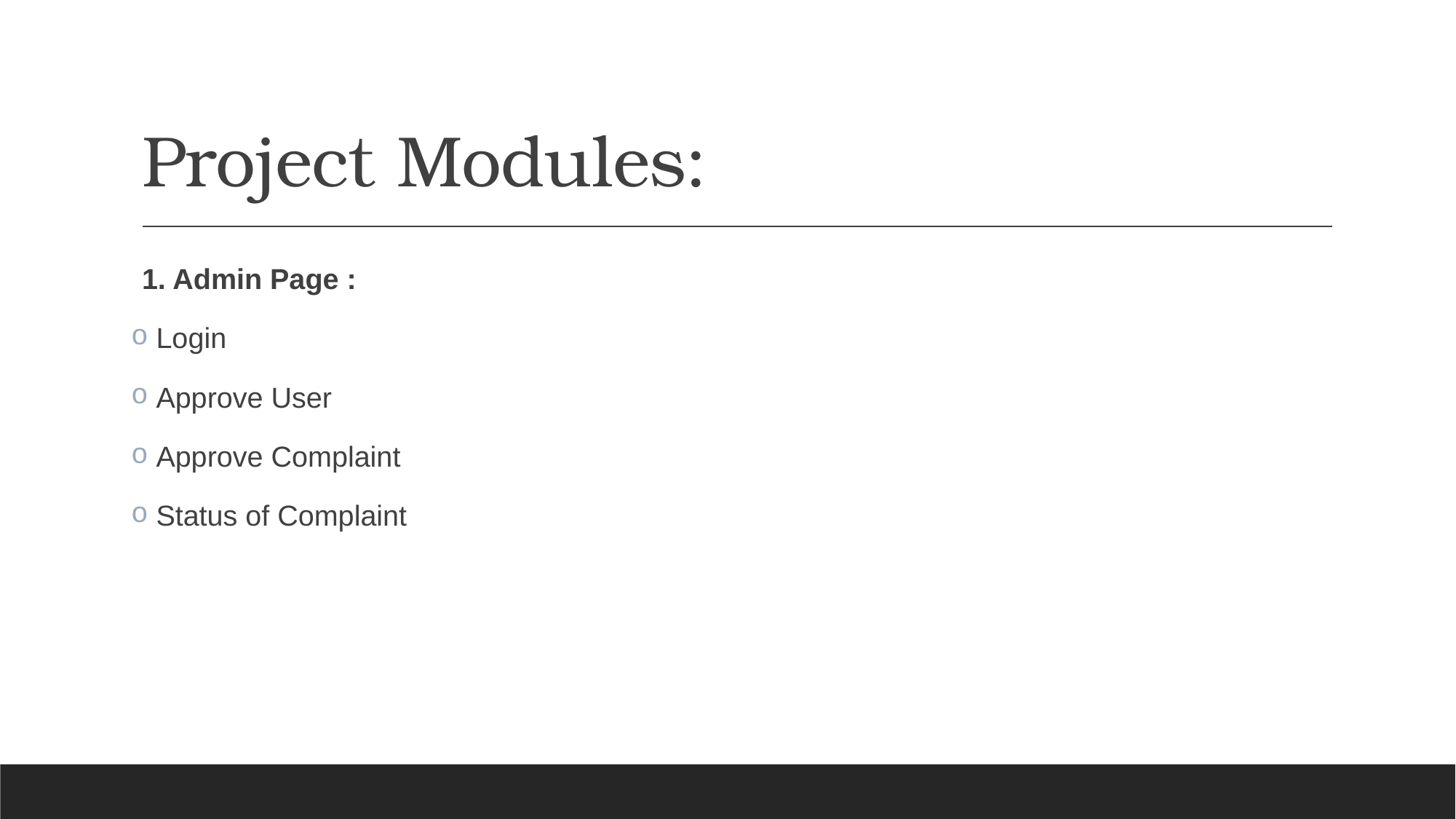

# Project Modules:
1. Admin Page :
 Login
 Approve User
 Approve Complaint
 Status of Complaint